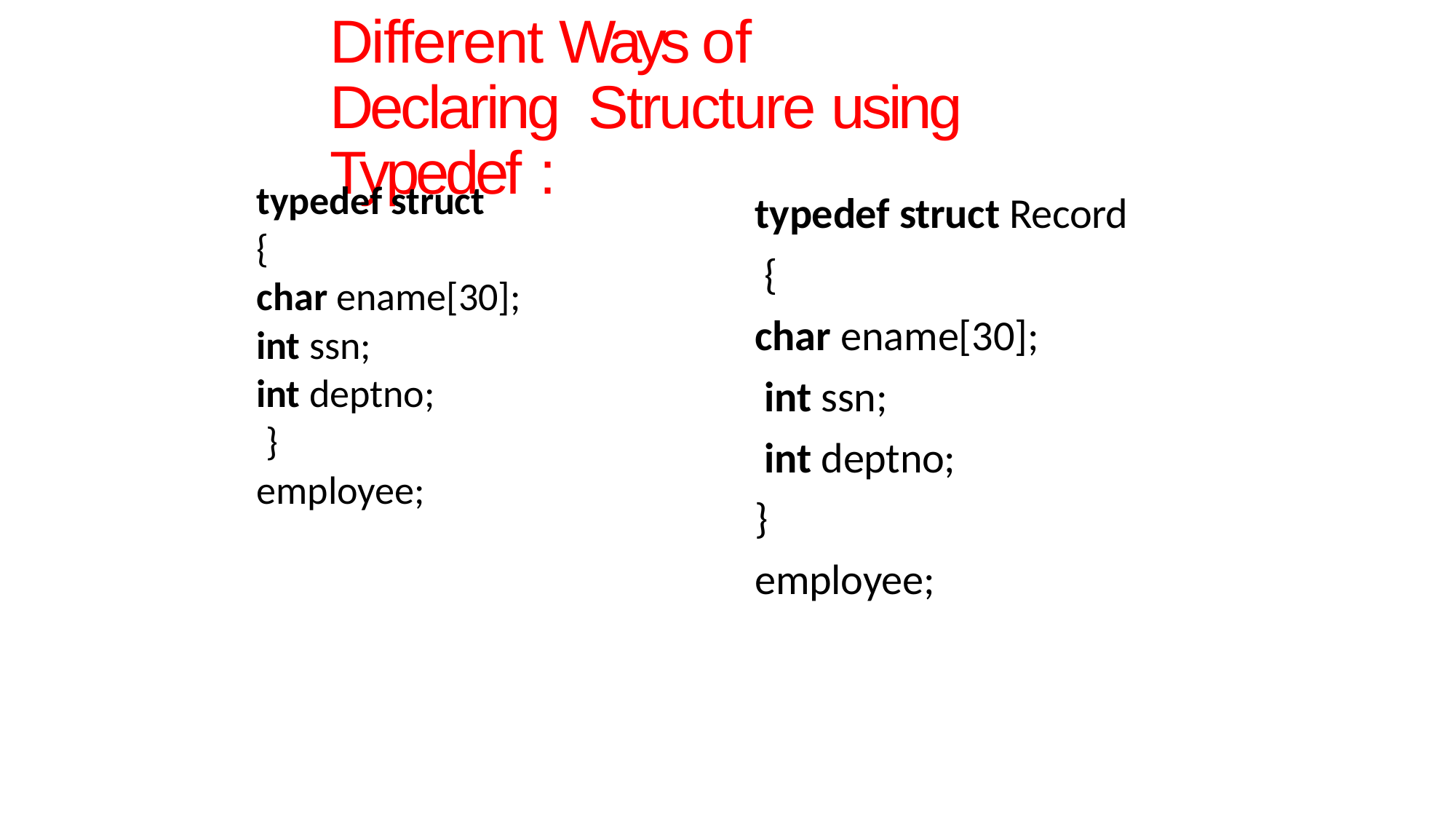

# Different Ways of Declaring  Structure using Typedef :
typedef struct
{
char ename[30];
int ssn;
int deptno;
}
employee;
typedef struct Record
{
char ename[30];
int ssn;
int deptno;
}
employee;